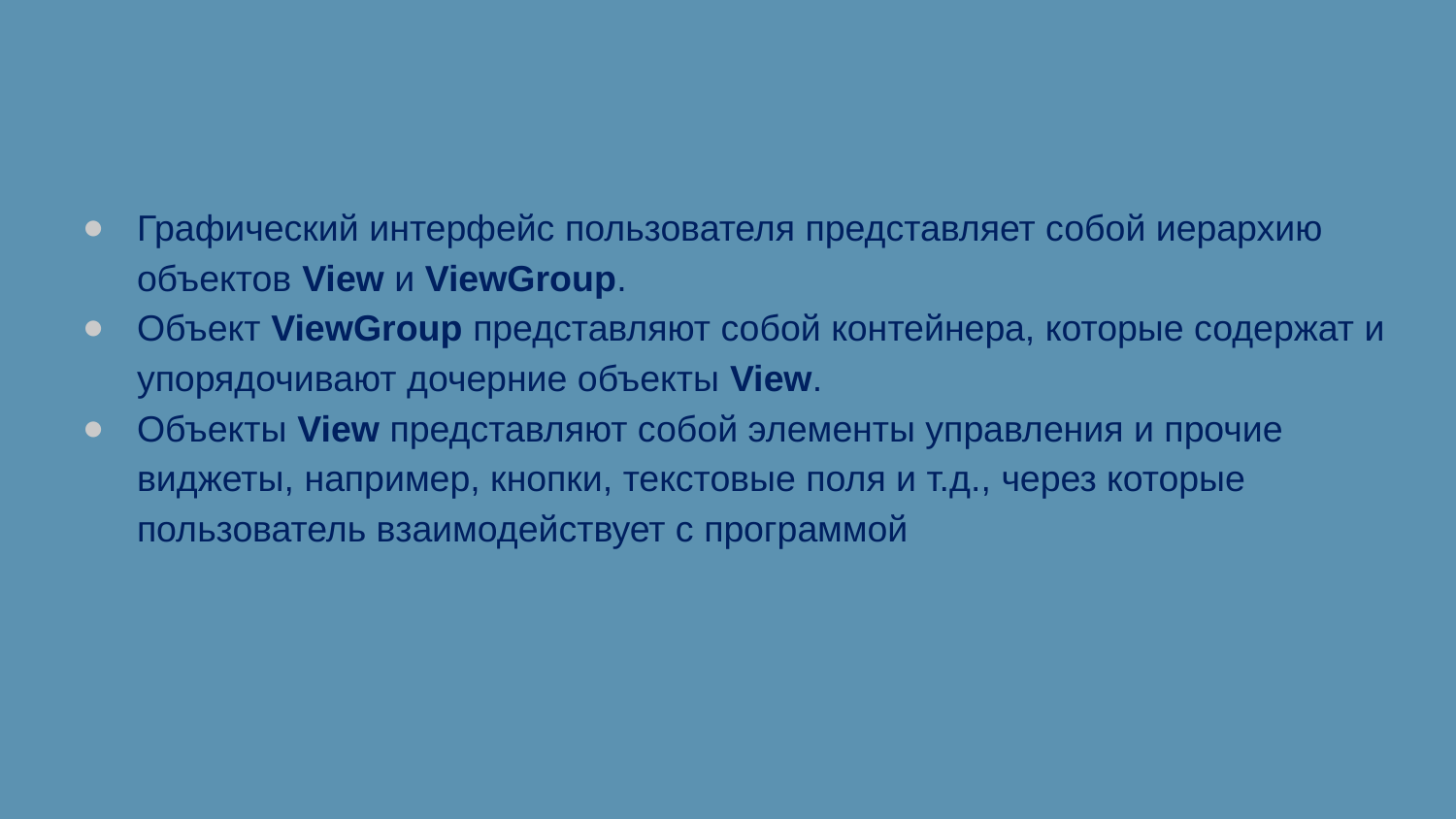

#
Графический интерфейс пользователя представляет собой иерархию объектов View и ViewGroup.
Объект ViewGroup представляют собой контейнера, которые содержат и упорядочивают дочерние объекты View.
Объекты View представляют собой элементы управления и прочие виджеты, например, кнопки, текстовые поля и т.д., через которые пользователь взаимодействует с программой